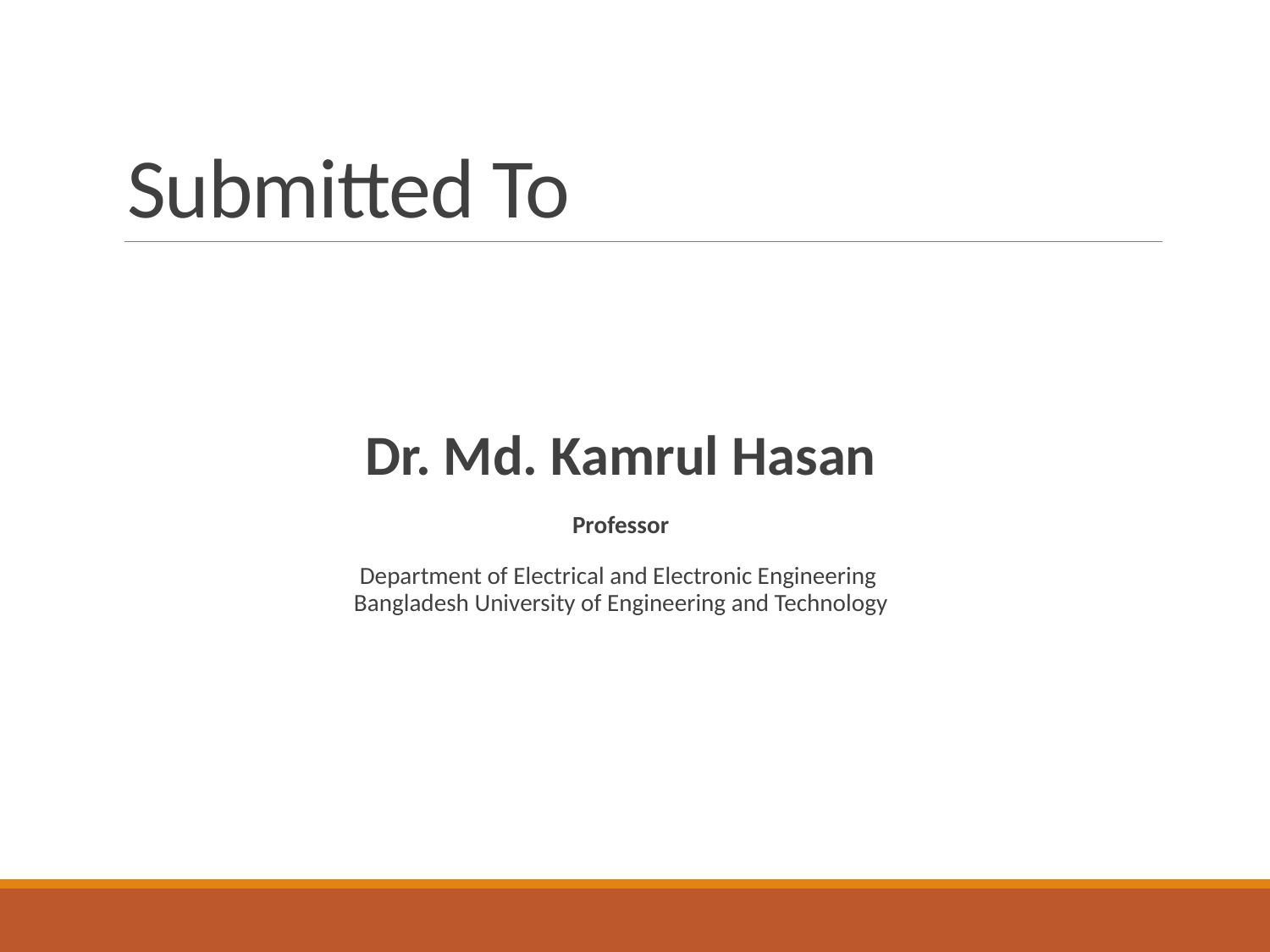

# Submitted To
Dr. Md. Kamrul Hasan
Professor
Department of Electrical and Electronic Engineering 
Bangladesh University of Engineering and Technology